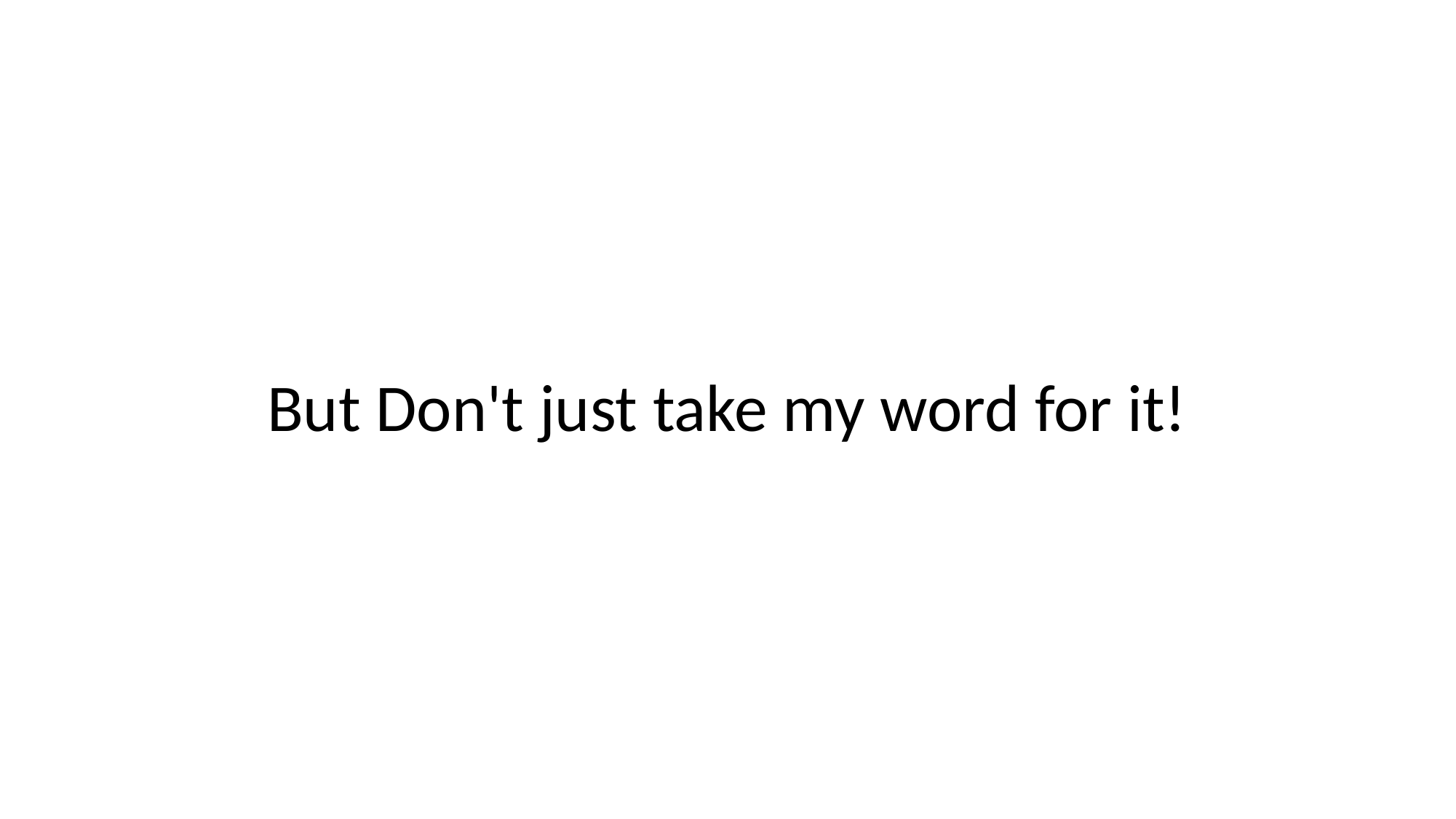

# But Don't just take my word for it!